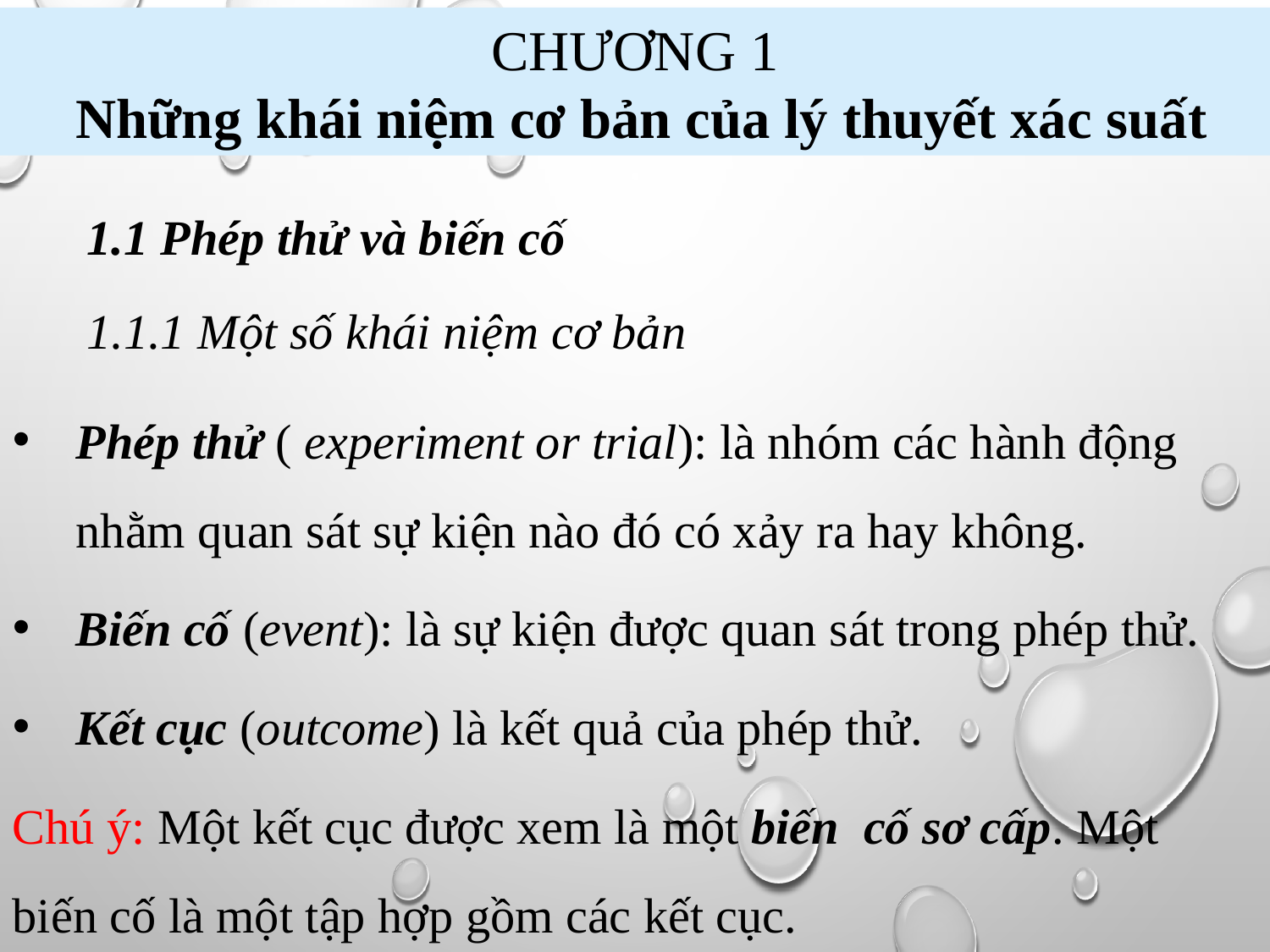

CHƯƠNG 1
 Những khái niệm cơ bản của lý thuyết xác suất
1.1 Phép thử và biến cố
1.1.1 Một số khái niệm cơ bản
Phép thử ( experiment or trial): là nhóm các hành động nhằm quan sát sự kiện nào đó có xảy ra hay không.
Biến cố (event): là sự kiện được quan sát trong phép thử.
Kết cục (outcome) là kết quả của phép thử.
Chú ý: Một kết cục được xem là một biến  cố sơ cấp. Một biến cố là một tập hợp gồm các kết cục.